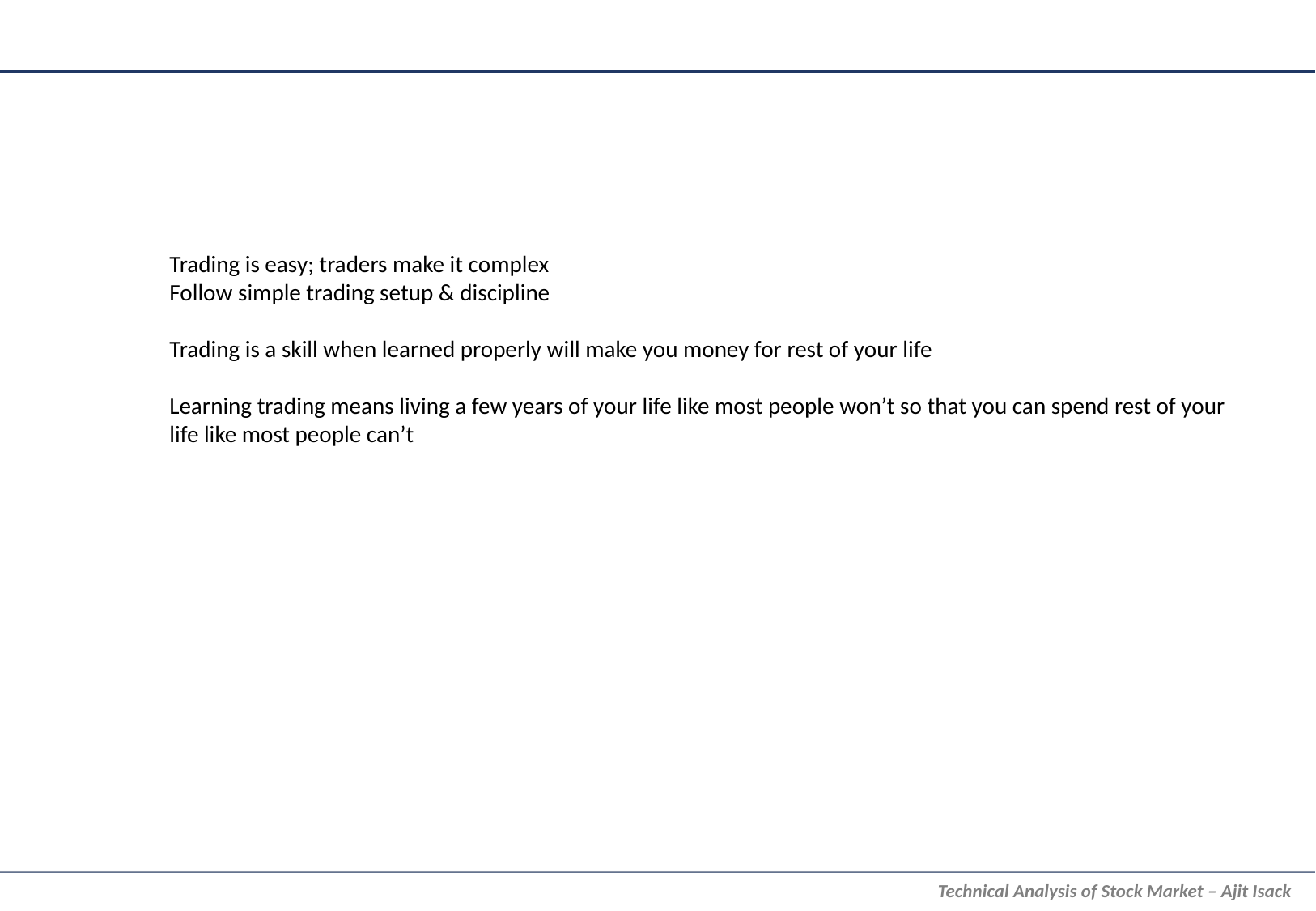

Trading is easy; traders make it complex
Follow simple trading setup & discipline

Trading is a skill when learned properly will make you money for rest of your life

Learning trading means living a few years of your life like most people won’t so that you can spend rest of your life like most people can’t